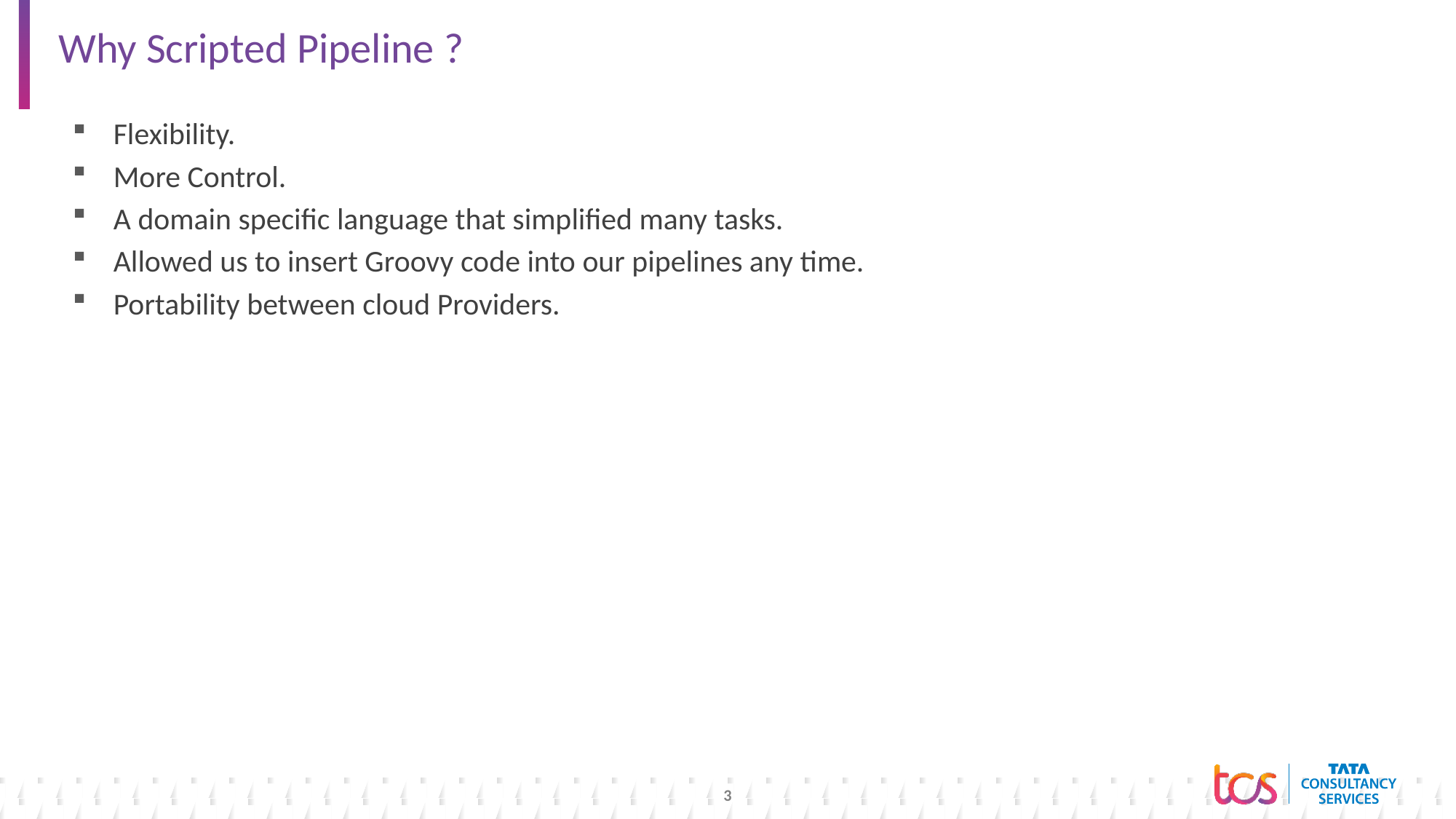

# Why Scripted Pipeline ?
Flexibility.
More Control.
A domain specific language that simplified many tasks.
Allowed us to insert Groovy code into our pipelines any time.
Portability between cloud Providers.
3